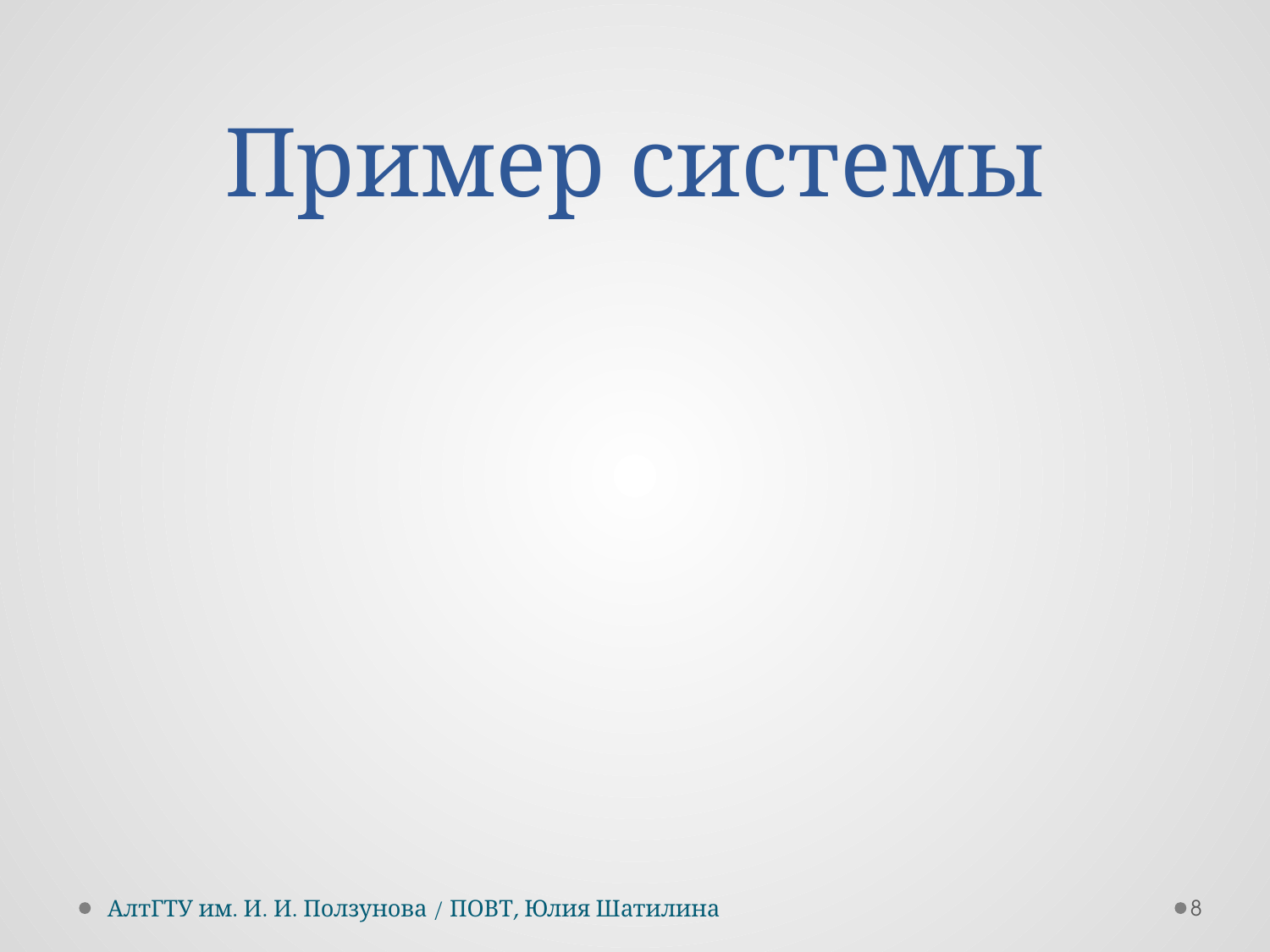

# Пример системы

8
АлтГТУ им. И. И. Ползунова / ПОВТ, Юлия Шатилина